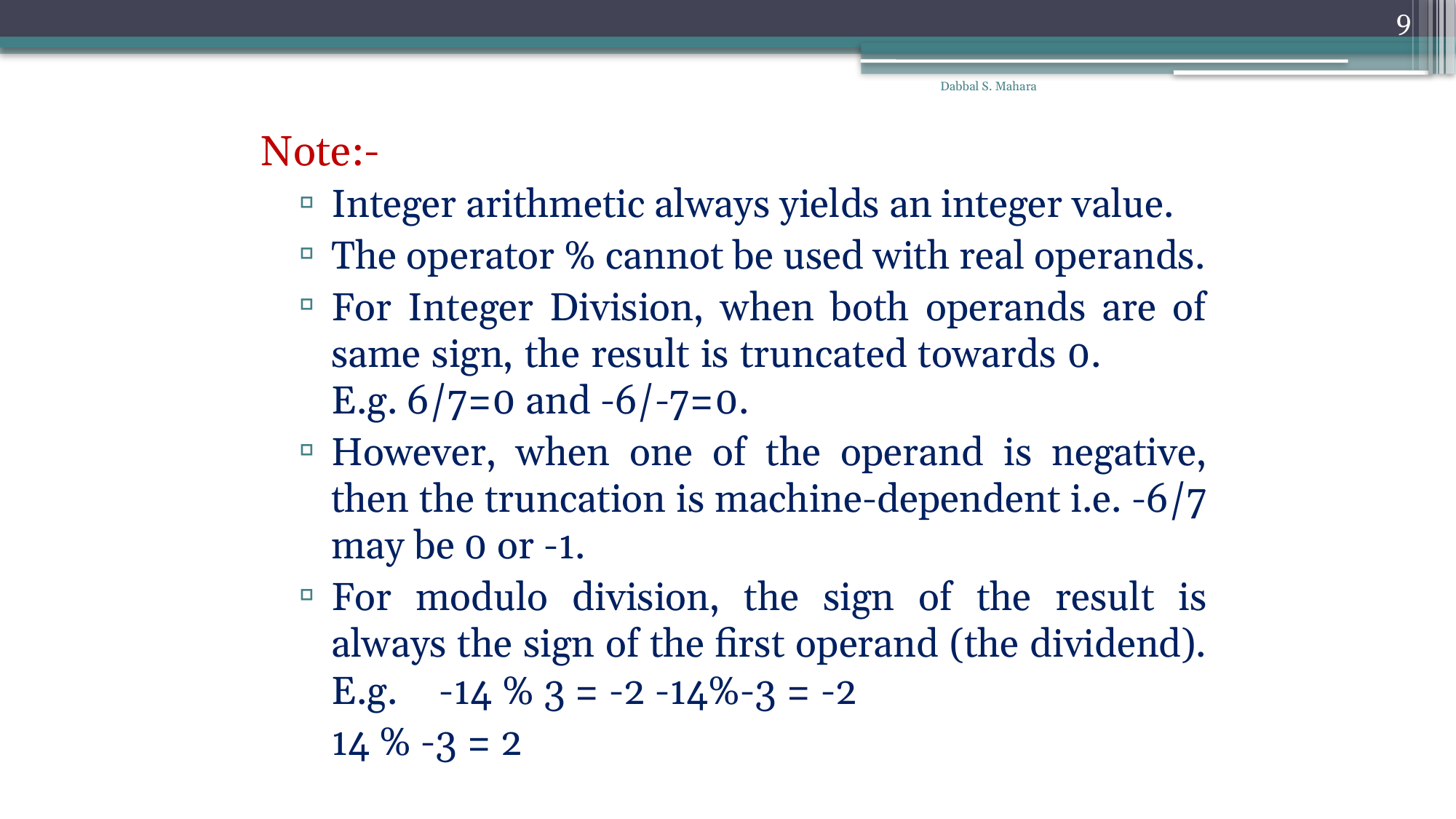

9
Dabbal S. Mahara
Note:-
Integer arithmetic always yields an integer value.
The operator % cannot be used with real operands.
For Integer Division, when both operands are of same sign, the result is truncated towards 0. 			E.g. 6/7=0 and -6/-7=0.
However, when one of the operand is negative, then the truncation is machine-dependent i.e. -6/7 may be 0 or -1.
For modulo division, the sign of the result is always the sign of the first operand (the dividend). 		E.g. 	-14 % 3 = -2							-14%-3 = -2
			14 % -3 = 2